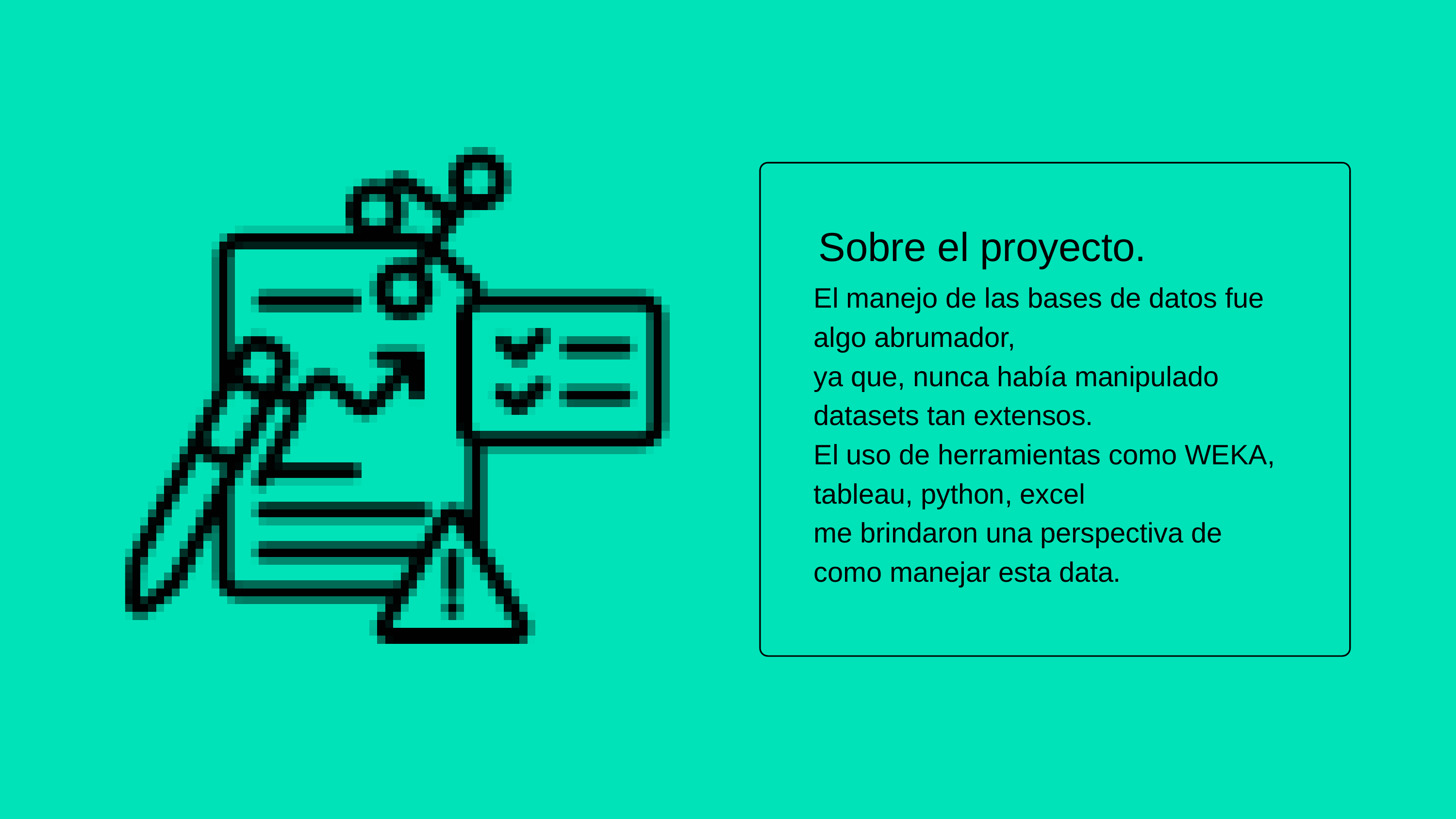

Sobre el proyecto.
El manejo de las bases de datos fue algo abrumador,
ya que, nunca había manipulado datasets tan extensos.
El uso de herramientas como WEKA, tableau, python, excel
me brindaron una perspectiva de como manejar esta data.